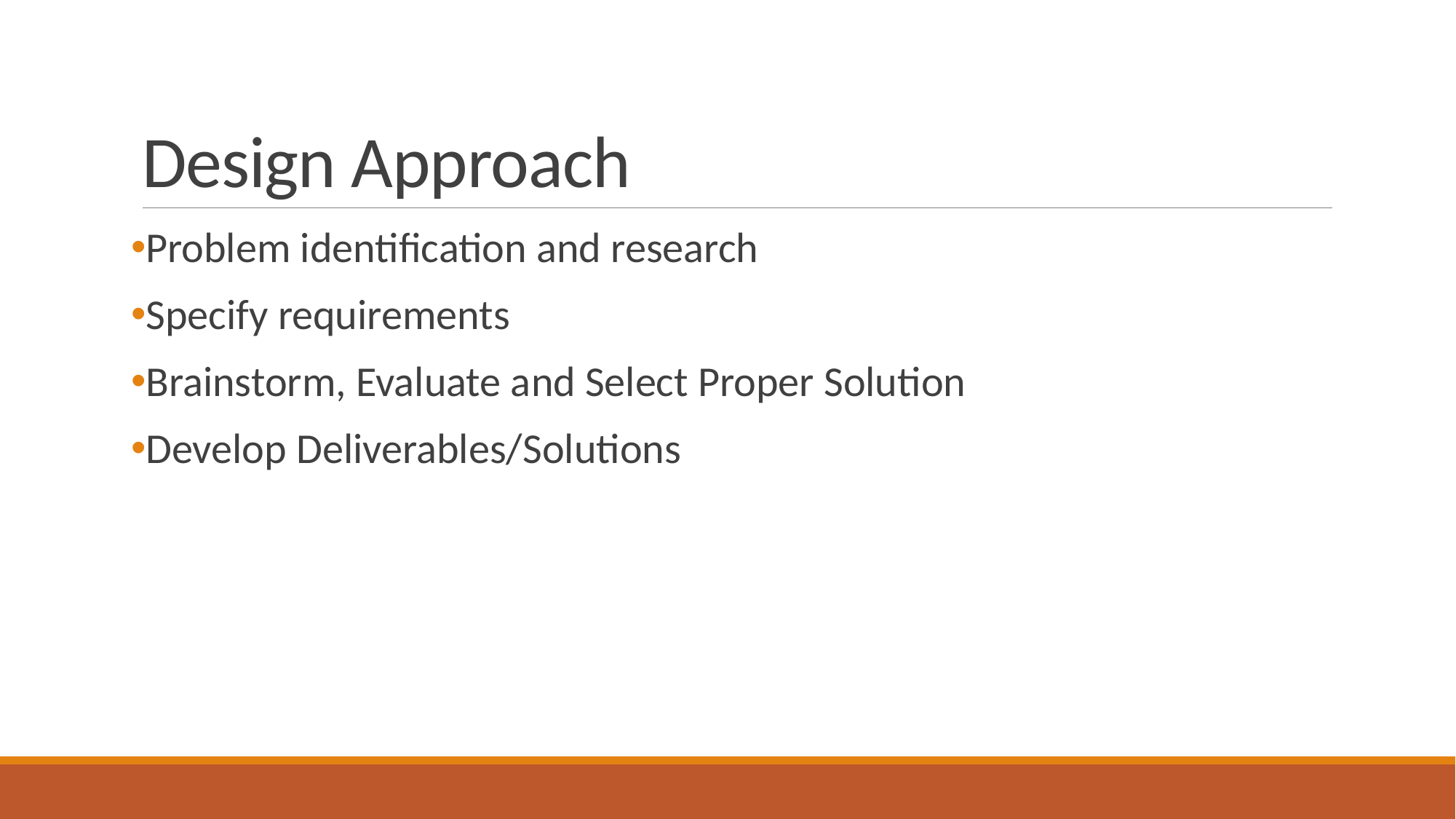

# Design Approach
Problem identification and research
Specify requirements
Brainstorm, Evaluate and Select Proper Solution
Develop Deliverables/Solutions